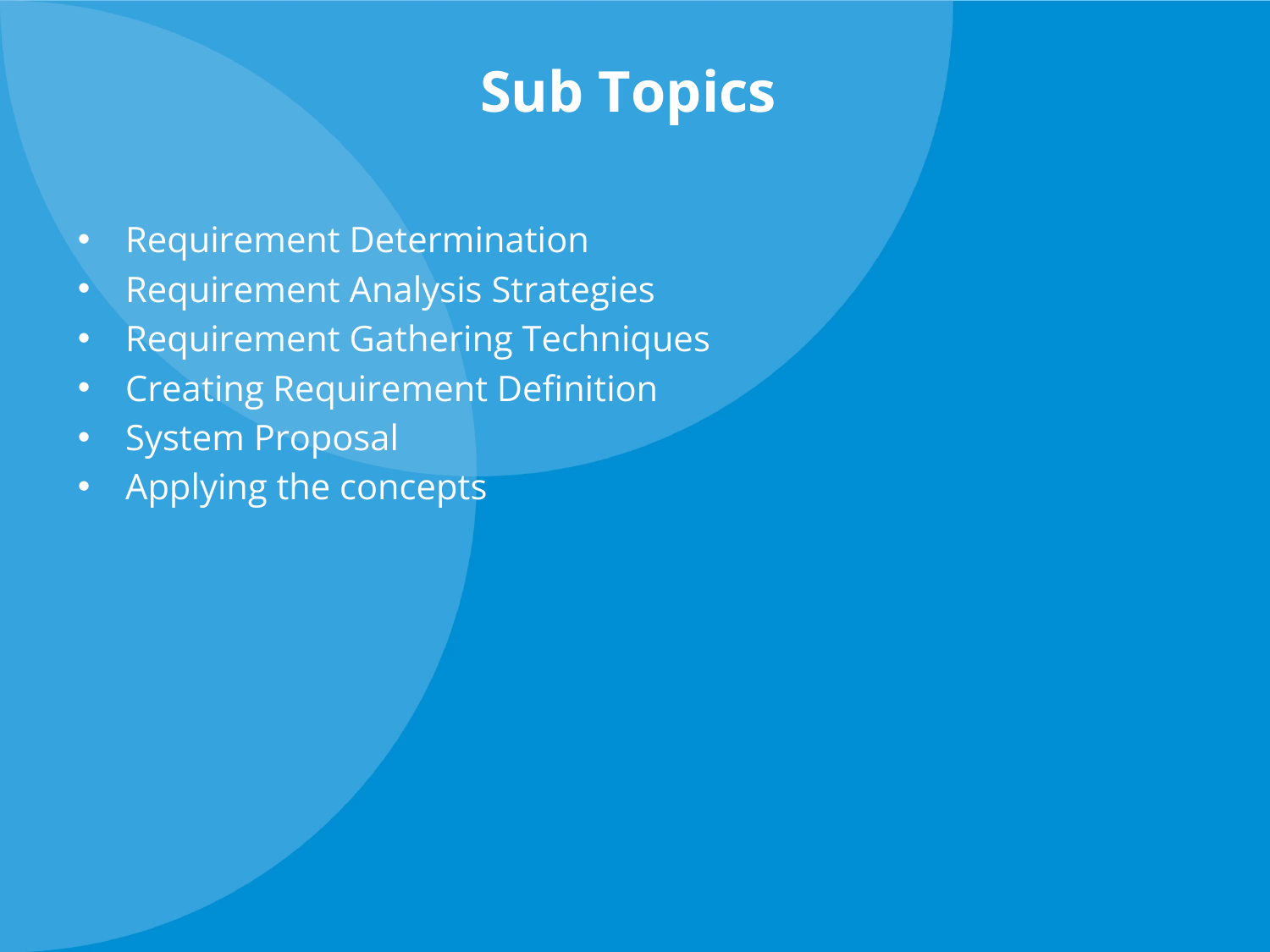

# Sub Topics

Requirement Determination
Requirement Analysis Strategies
Requirement Gathering Techniques
Creating Requirement Definition
System Proposal
Applying the concepts